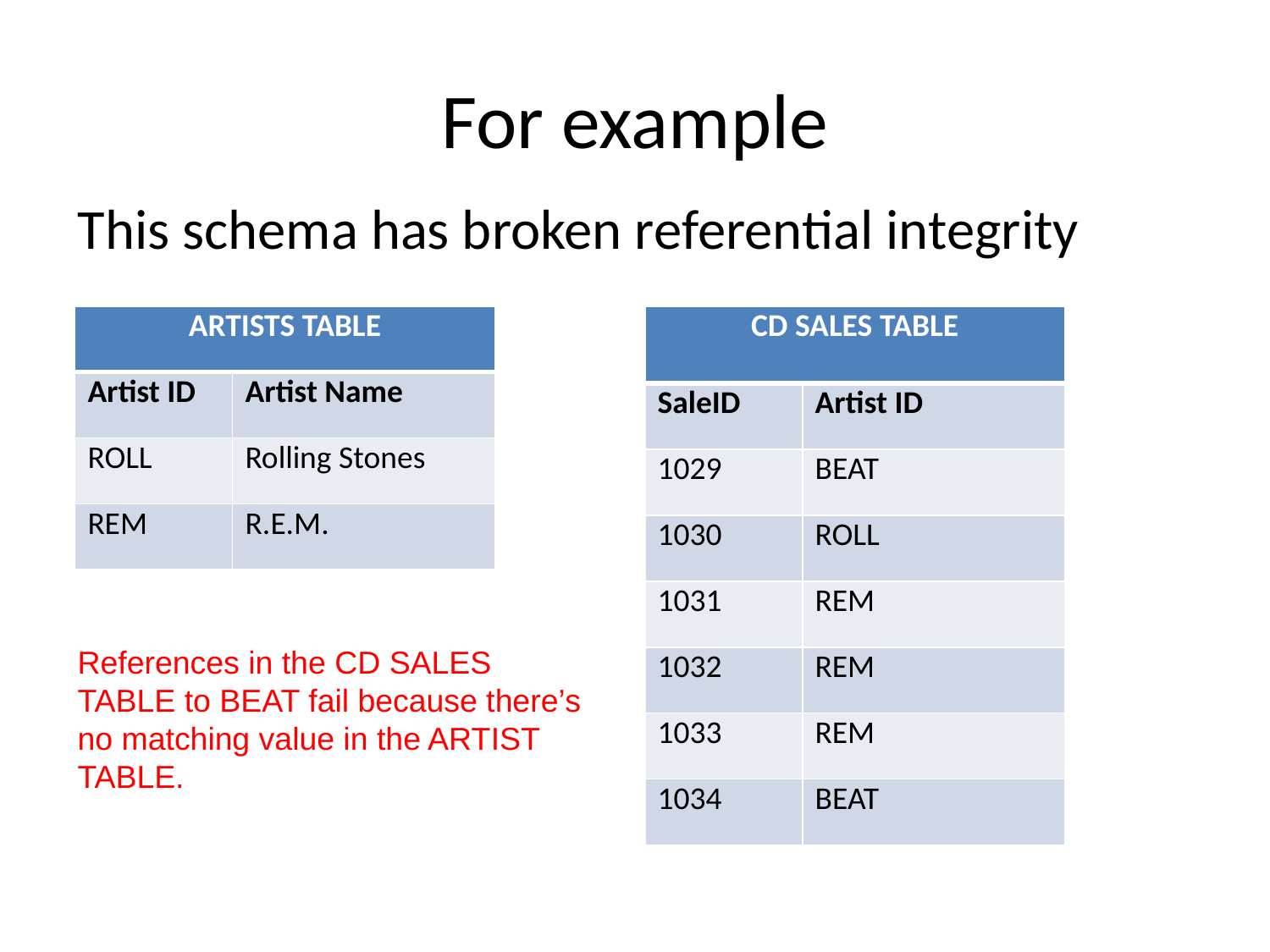

# For example
This schema has broken referential integrity
| ARTISTS TABLE |  |
| --- | --- |
| Artist ID | Artist Name |
| ROLL | Rolling Stones |
| REM | R.E.M. |
| CD SALES TABLE |  |
| --- | --- |
| SaleID | Artist ID |
| 1029 | BEAT |
| 1030 | ROLL |
| 1031 | REM |
| 1032 | REM |
| 1033 | REM |
| 1034 | BEAT |
References in the CD SALES TABLE to BEAT fail because there’s no matching value in the ARTIST TABLE.